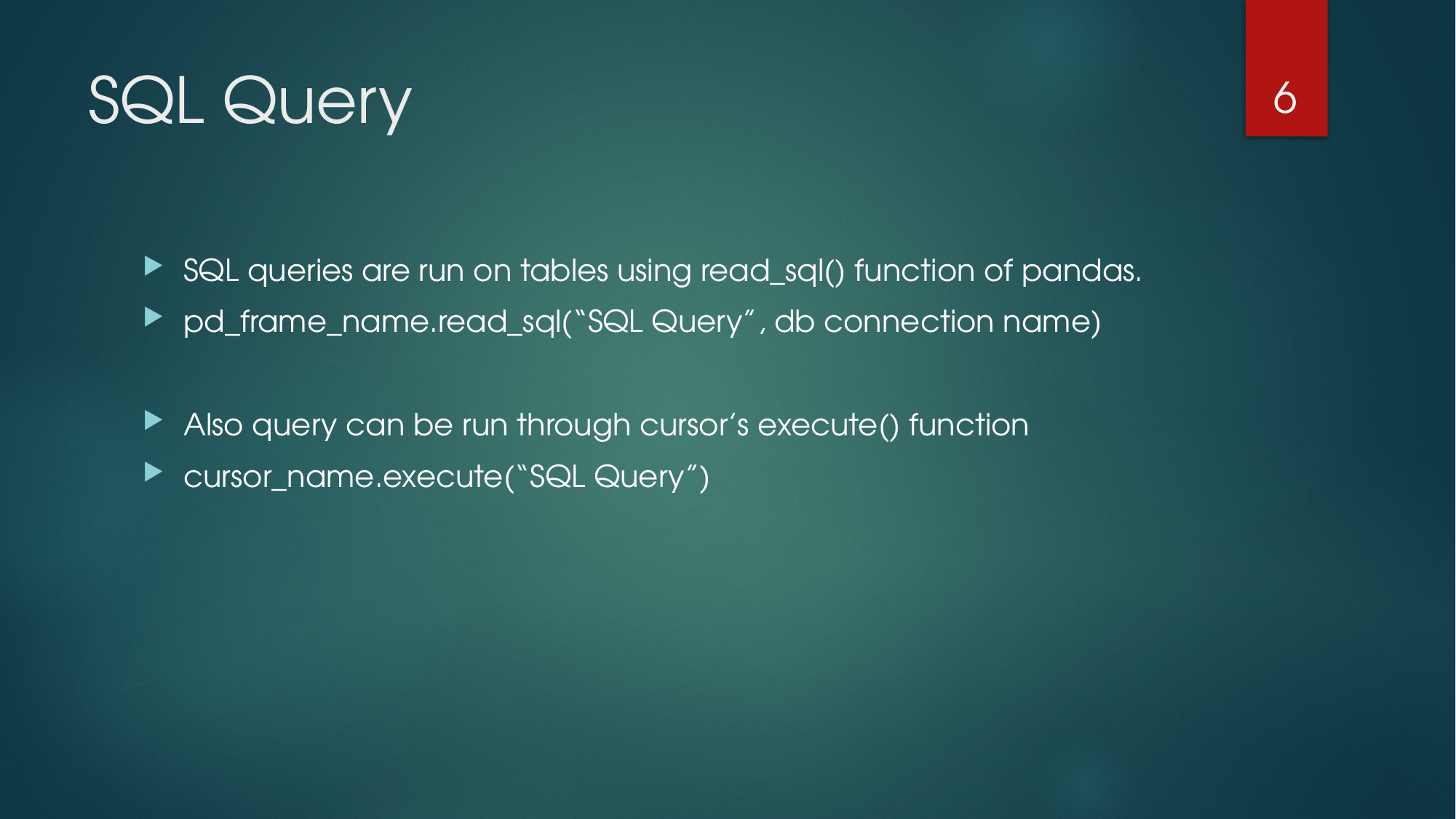

6
# SQL Query
SQL queries are run on tables using read_sql() function of pandas.
pd_frame_name.read_sql(“SQL Query”, db connection name)

Also query can be run through cursor’s execute() function
cursor_name.execute(“SQL Query”)